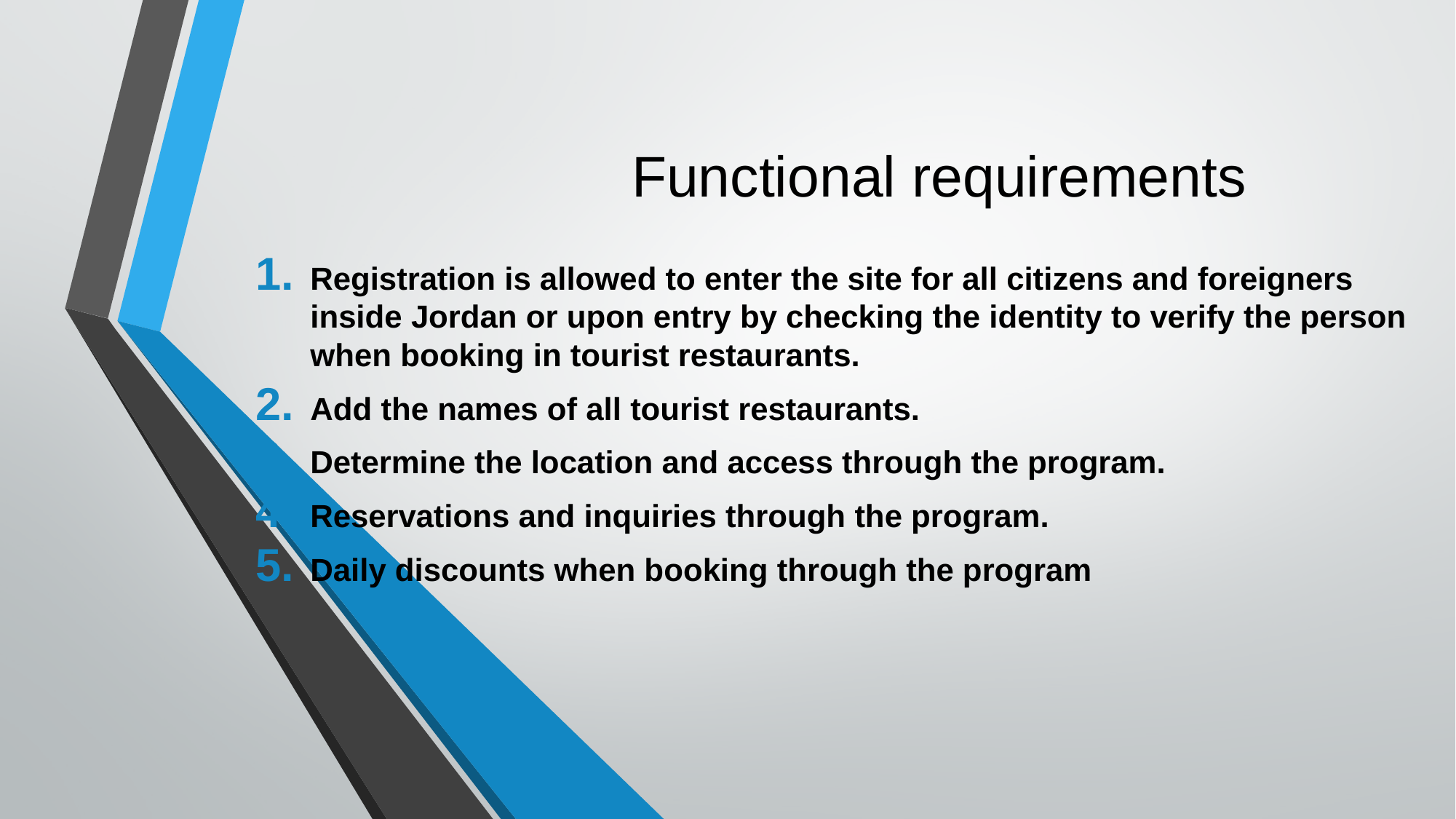

# Functional requirements
Registration is allowed to enter the site for all citizens and foreigners inside Jordan or upon entry by checking the identity to verify the person when booking in tourist restaurants.
Add the names of all tourist restaurants.
Determine the location and access through the program.
Reservations and inquiries through the program.
Daily discounts when booking through the program